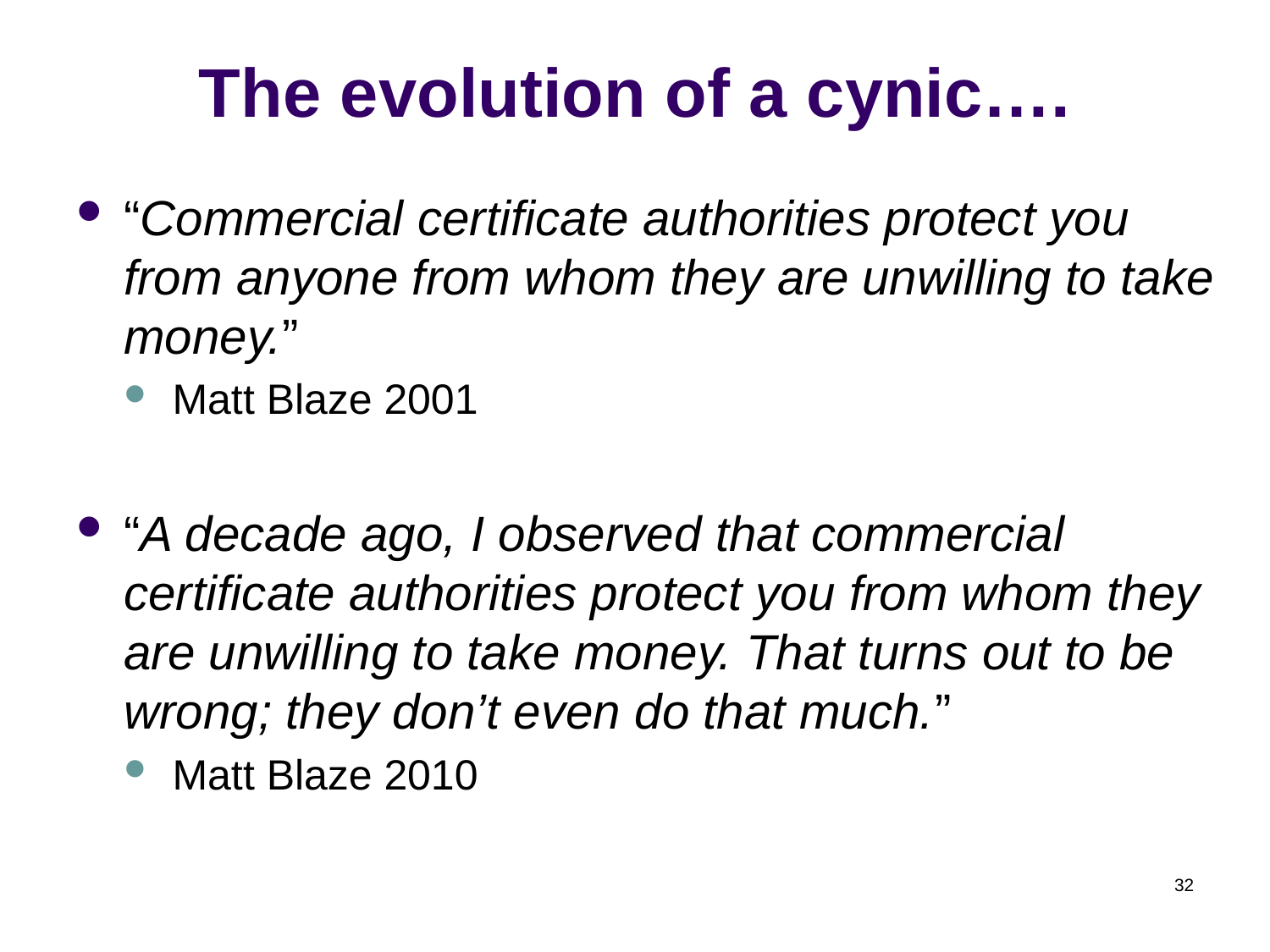

# The evolution of a cynic….
“Commercial certificate authorities protect you from anyone from whom they are unwilling to take money.”
Matt Blaze 2001

“A decade ago, I observed that commercial certificate authorities protect you from whom they are unwilling to take money. That turns out to be wrong; they don’t even do that much.”
Matt Blaze 2010

32